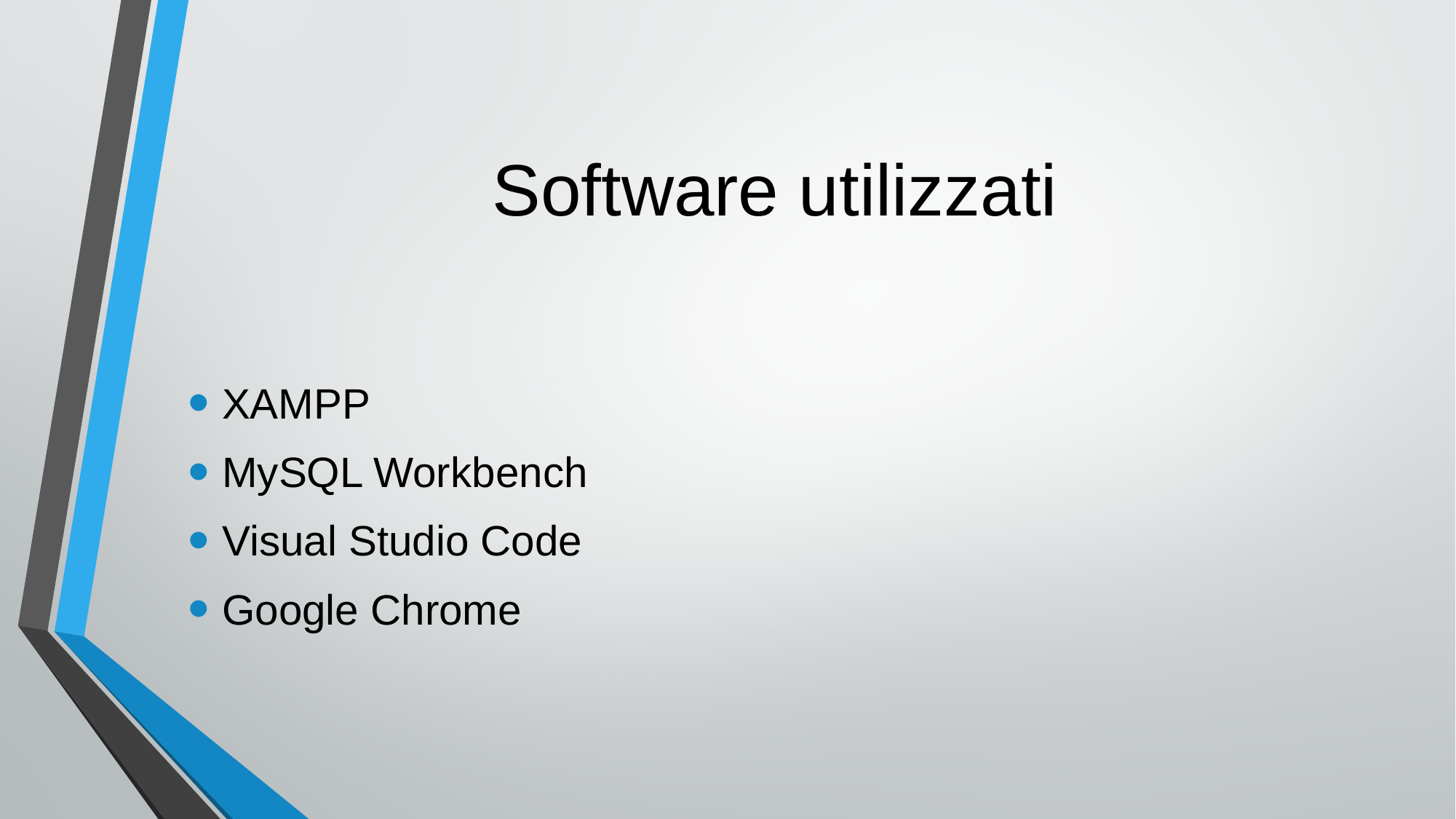

# Software utilizzati
XAMPP
MySQL Workbench
Visual Studio Code
Google Chrome